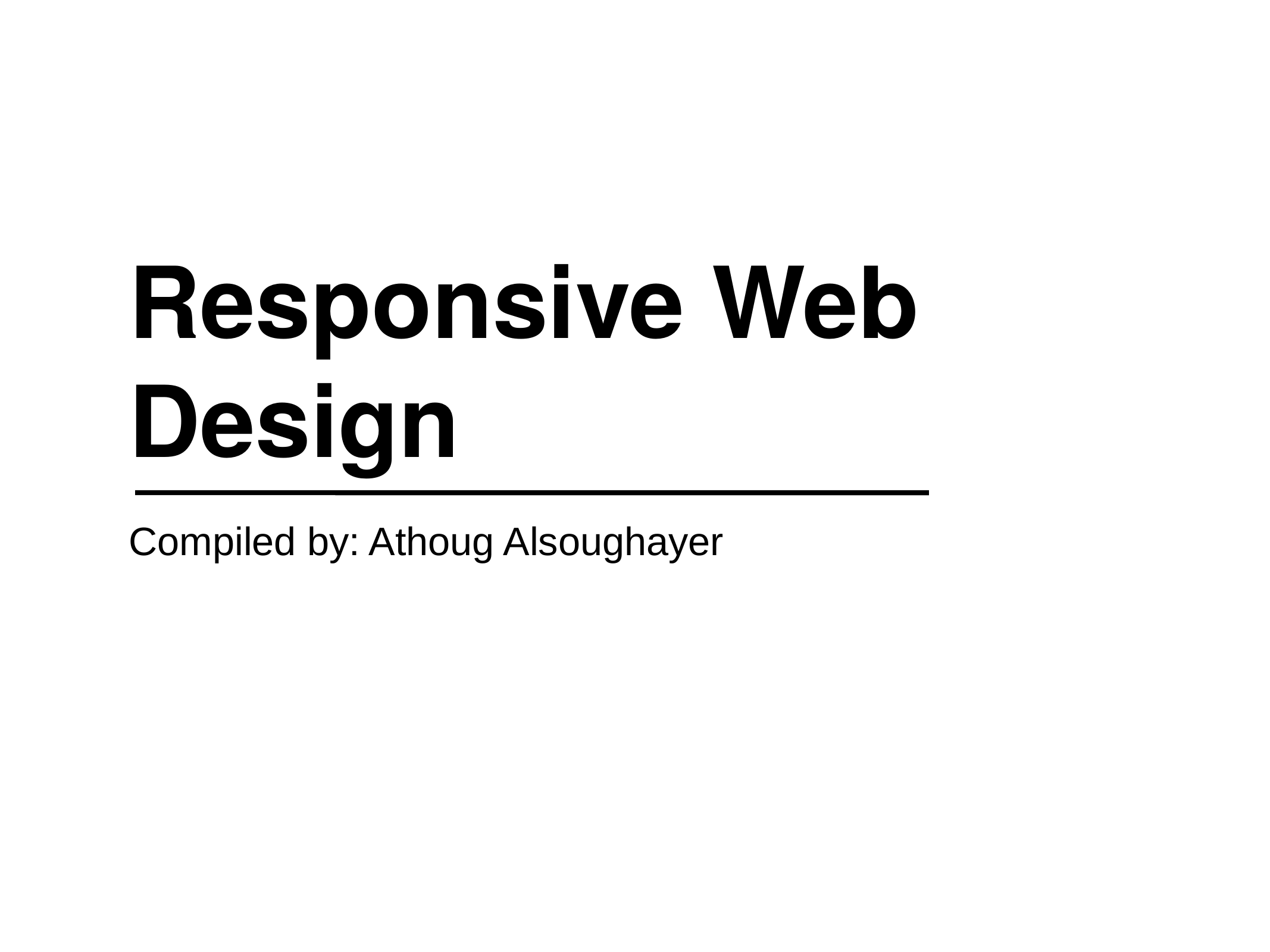

# Responsive Web Design

Compiled by: Athoug Alsoughayer